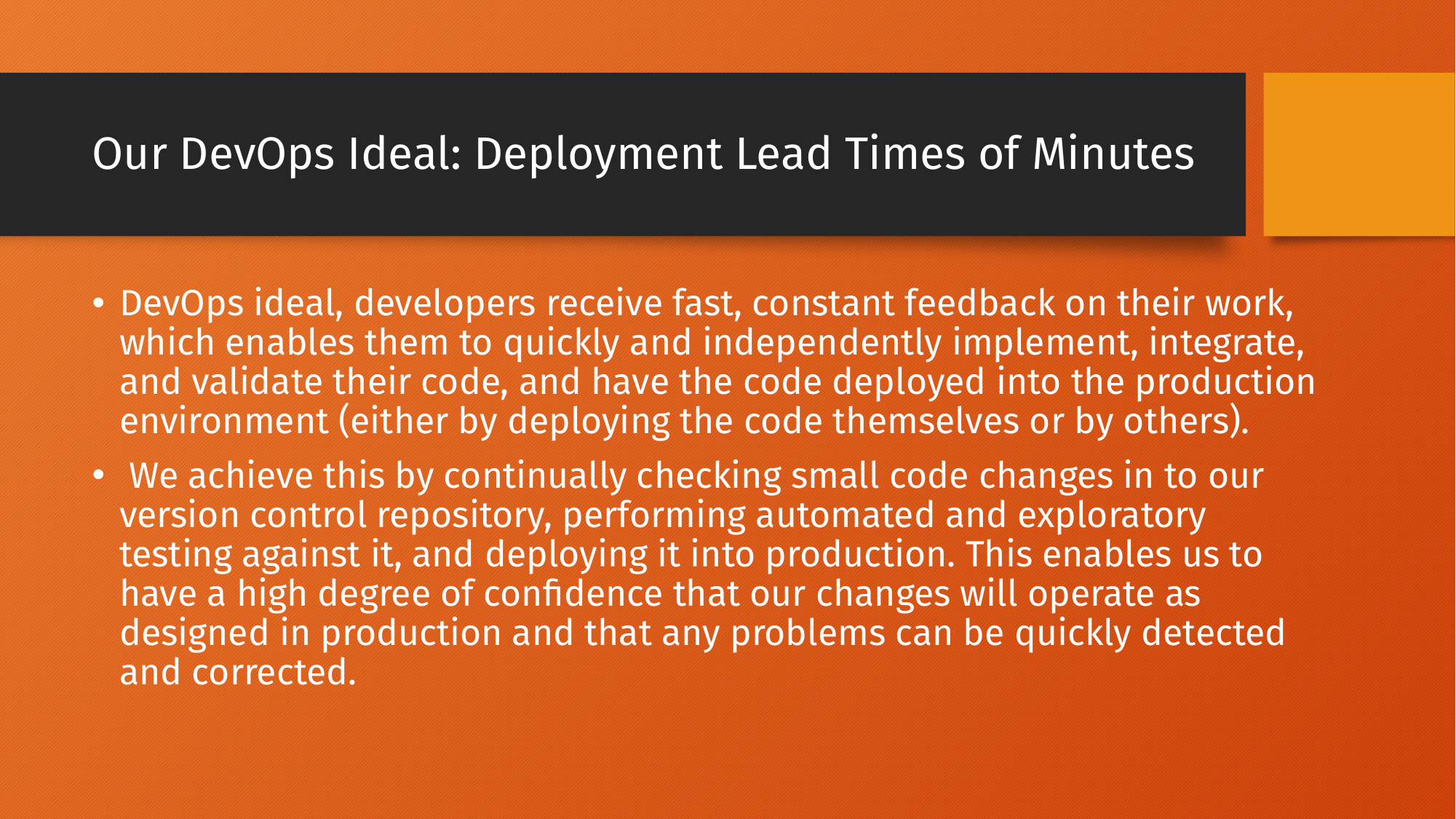

# Our DevOps Ideal: Deployment Lead Times of Minutes
DevOps ideal, developers receive fast, constant feedback on their work, which enables them to quickly and independently implement, integrate, and validate their code, and have the code deployed into the production environment (either by deploying the code themselves or by others).
 We achieve this by continually checking small code changes in to our version control repository, performing automated and exploratory testing against it, and deploying it into production. This enables us to have a high degree of confidence that our changes will operate as designed in production and that any problems can be quickly detected and corrected.